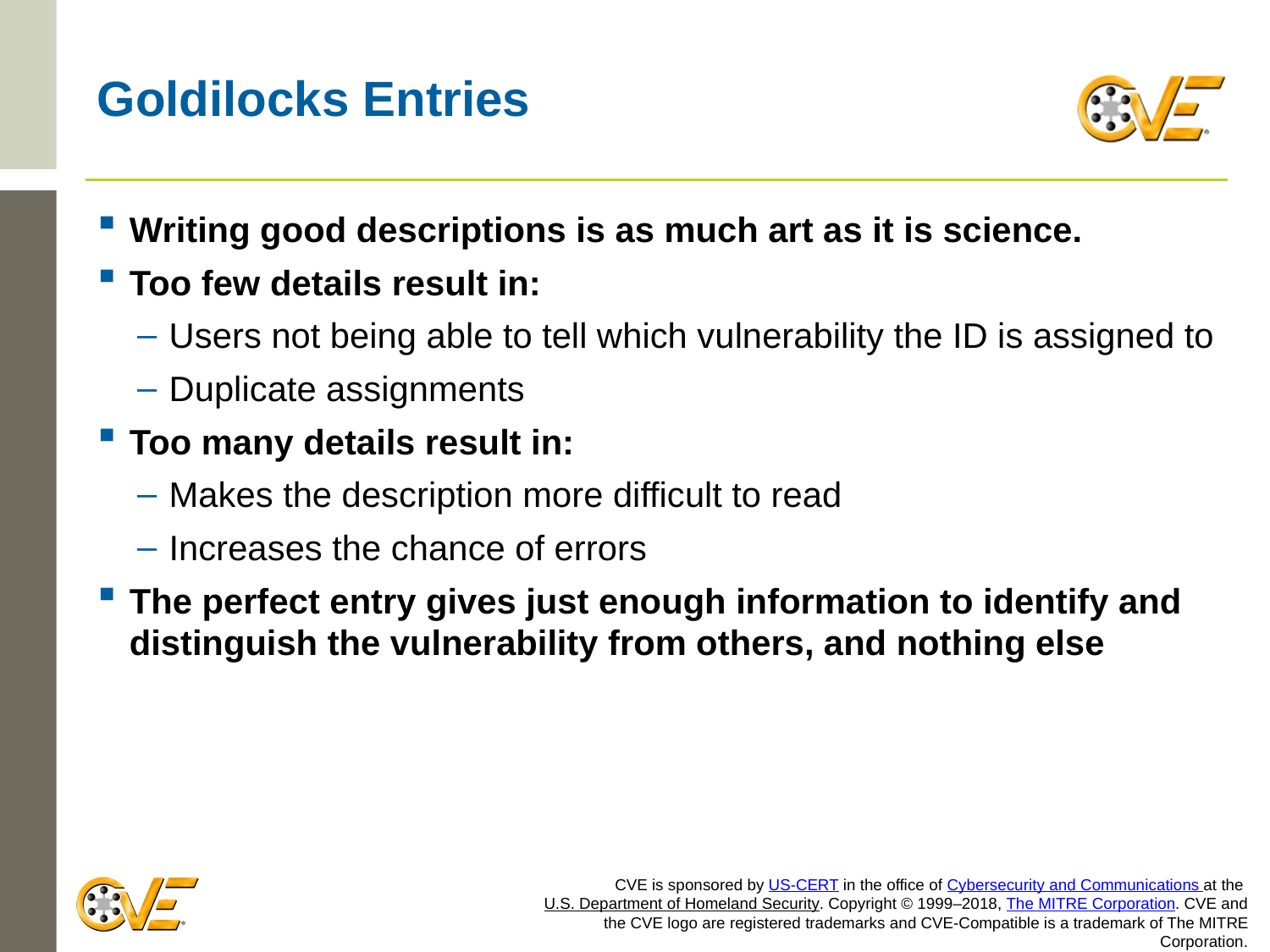

# Goldilocks Entries
Writing good descriptions is as much art as it is science.
Too few details result in:
Users not being able to tell which vulnerability the ID is assigned to
Duplicate assignments
Too many details result in:
Makes the description more difficult to read
Increases the chance of errors
The perfect entry gives just enough information to identify and distinguish the vulnerability from others, and nothing else